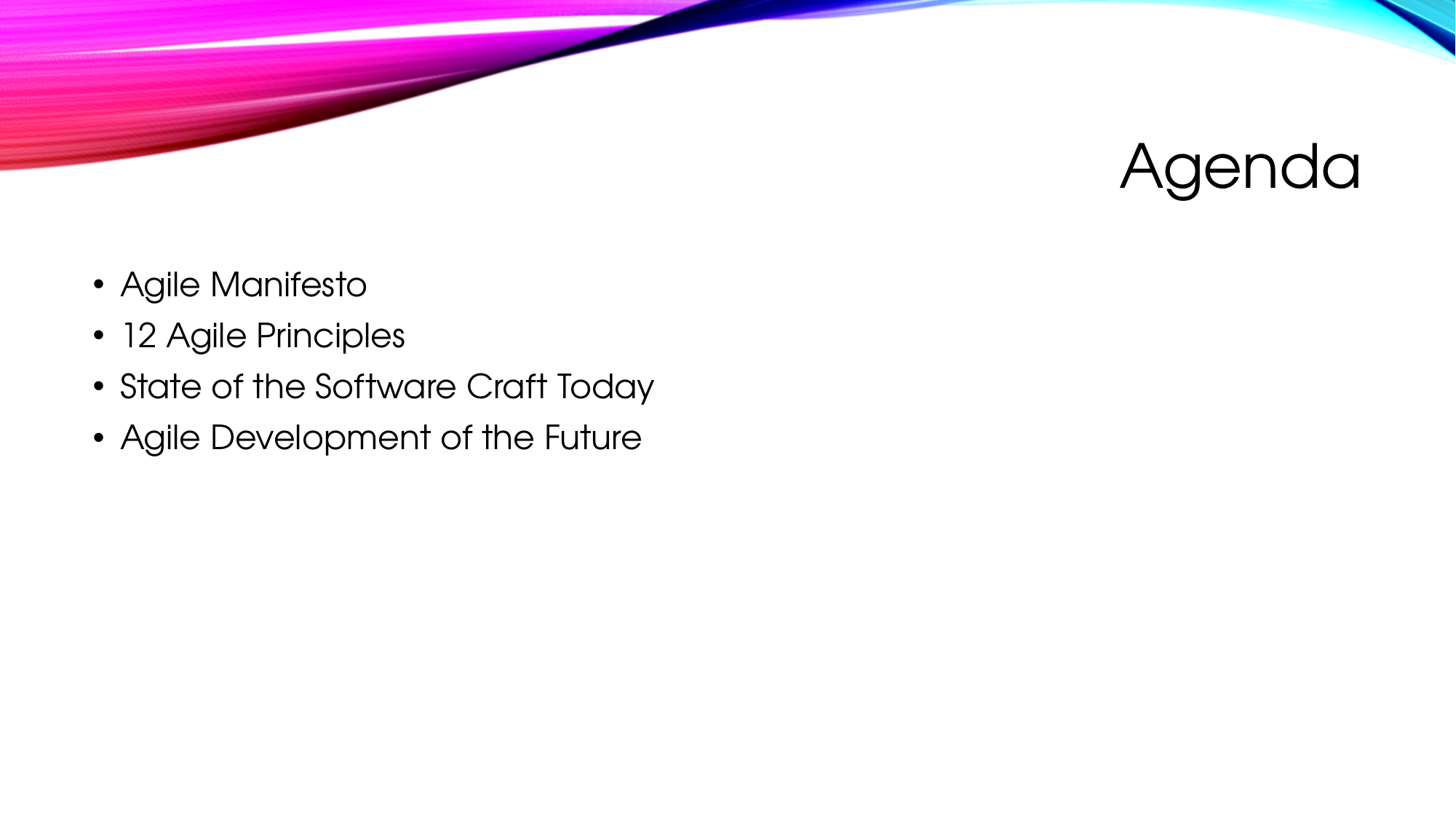

# Agenda
Agile Manifesto
12 Agile Principles
State of the Software Craft Today
Agile Development of the Future